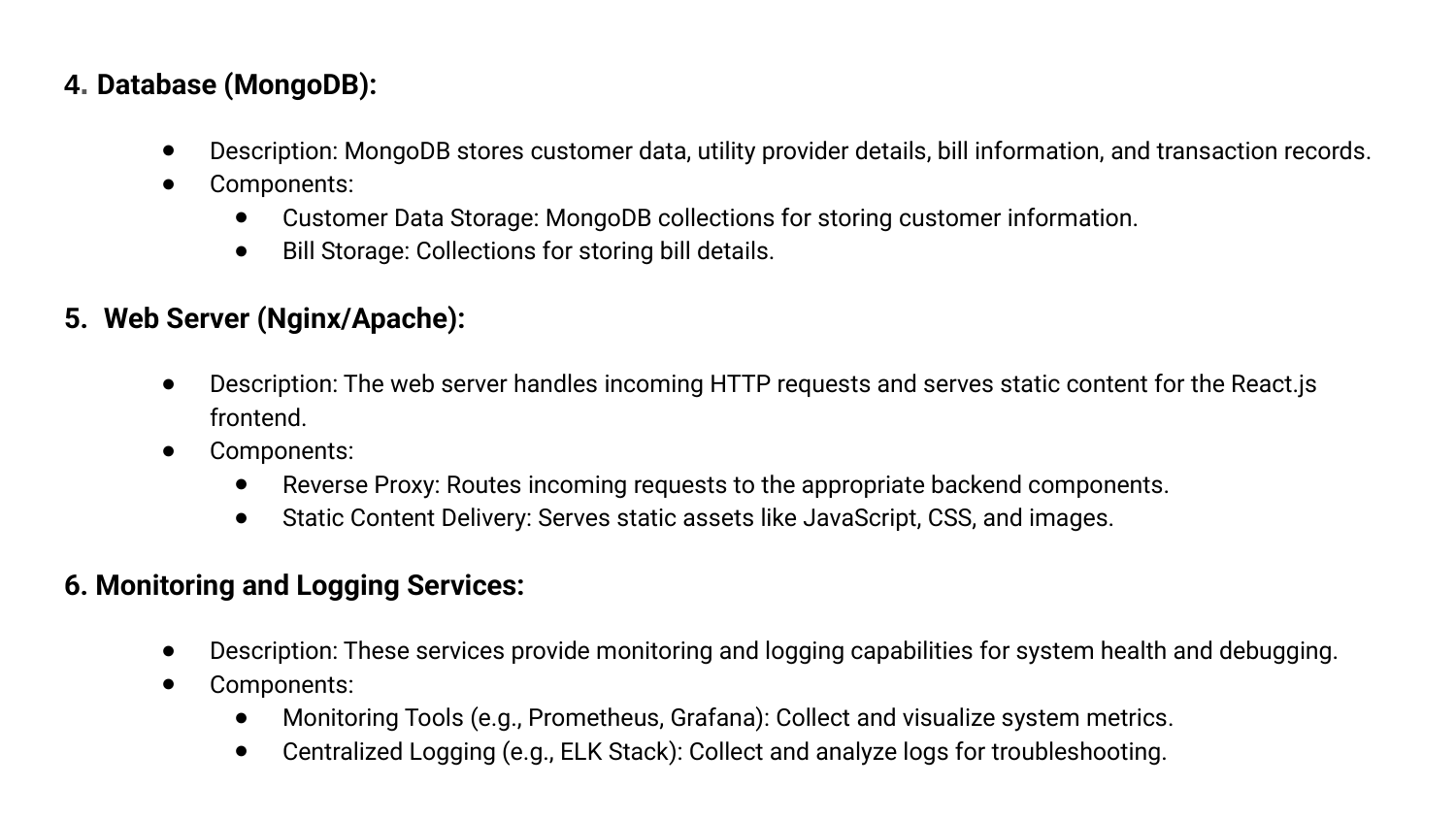

4. Database (MongoDB):
Description: MongoDB stores customer data, utility provider details, bill information, and transaction records.
Components:
Customer Data Storage: MongoDB collections for storing customer information.
Bill Storage: Collections for storing bill details.
5.  Web Server (Nginx/Apache):
Description: The web server handles incoming HTTP requests and serves static content for the React.js frontend.
Components:
Reverse Proxy: Routes incoming requests to the appropriate backend components.
Static Content Delivery: Serves static assets like JavaScript, CSS, and images.
6. Monitoring and Logging Services:
Description: These services provide monitoring and logging capabilities for system health and debugging.
Components:
Monitoring Tools (e.g., Prometheus, Grafana): Collect and visualize system metrics.
Centralized Logging (e.g., ELK Stack): Collect and analyze logs for troubleshooting.